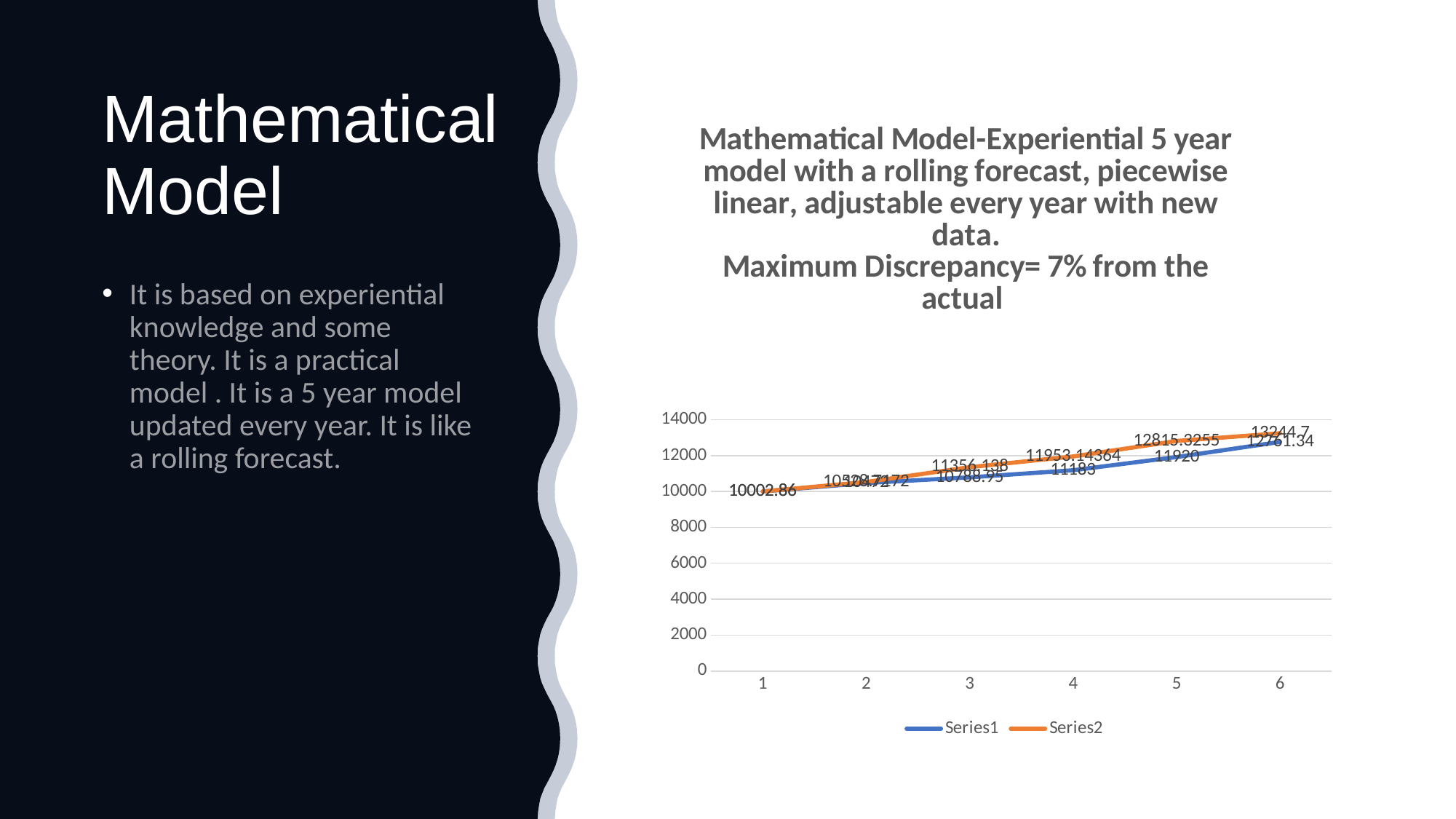

### Chart: Mathematical Model-Experiential 5 year model with a rolling forecast, piecewise linear, adjustable every year with new data.
Maximum Discrepancy= 7% from the actual

| Category |  |  |
|---|---|---|
# Mathematical Model
It is based on experiential knowledge and some theory. It is a practical model . It is a 5 year model updated every year. It is like a rolling forecast.